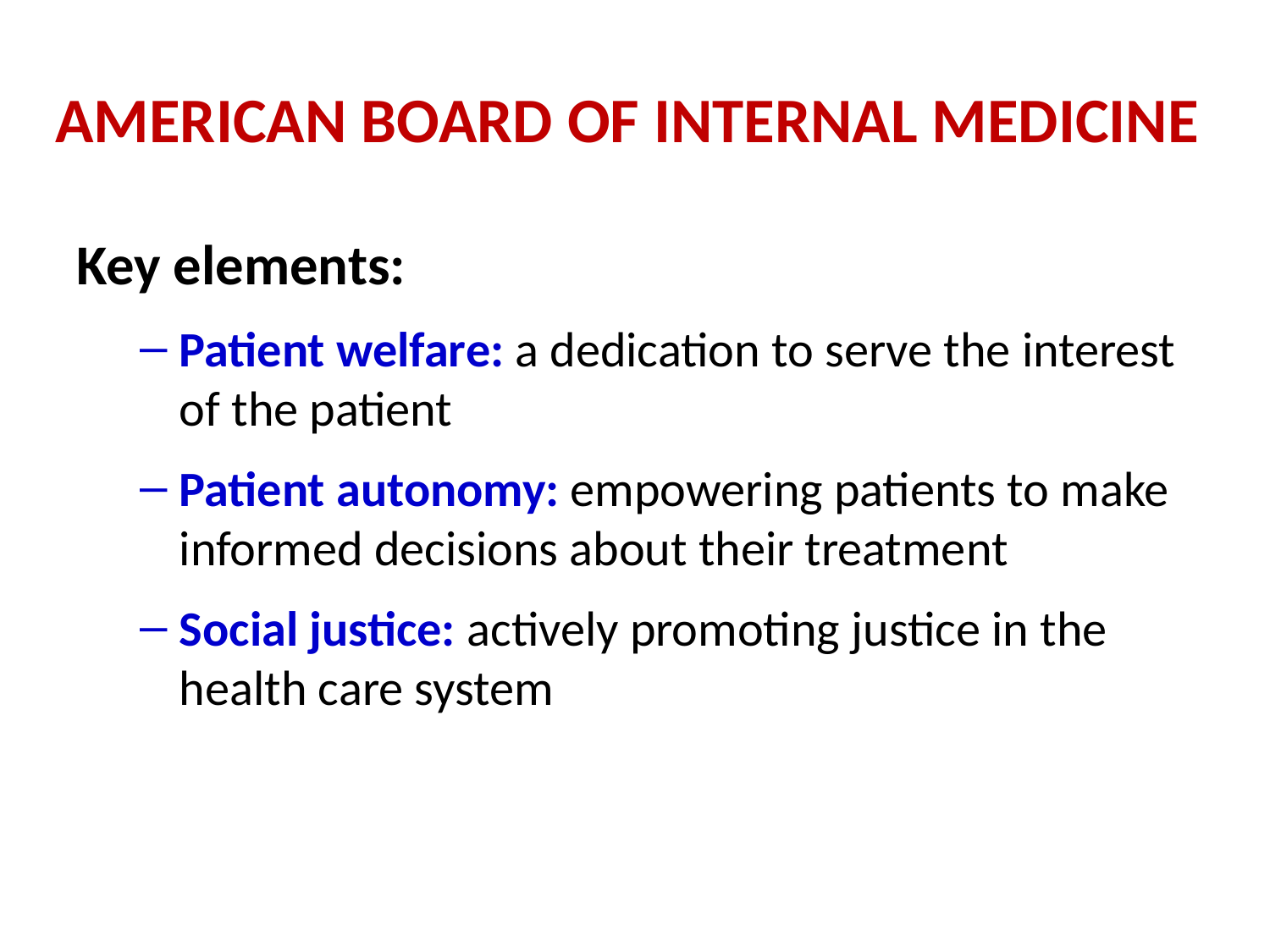

# AMERICAN BOARD OF INTERNAL MEDICINE
Key elements:
Patient welfare: a dedication to serve the interest of the patient
Patient autonomy: empowering patients to make informed decisions about their treatment
Social justice: actively promoting justice in the health care system